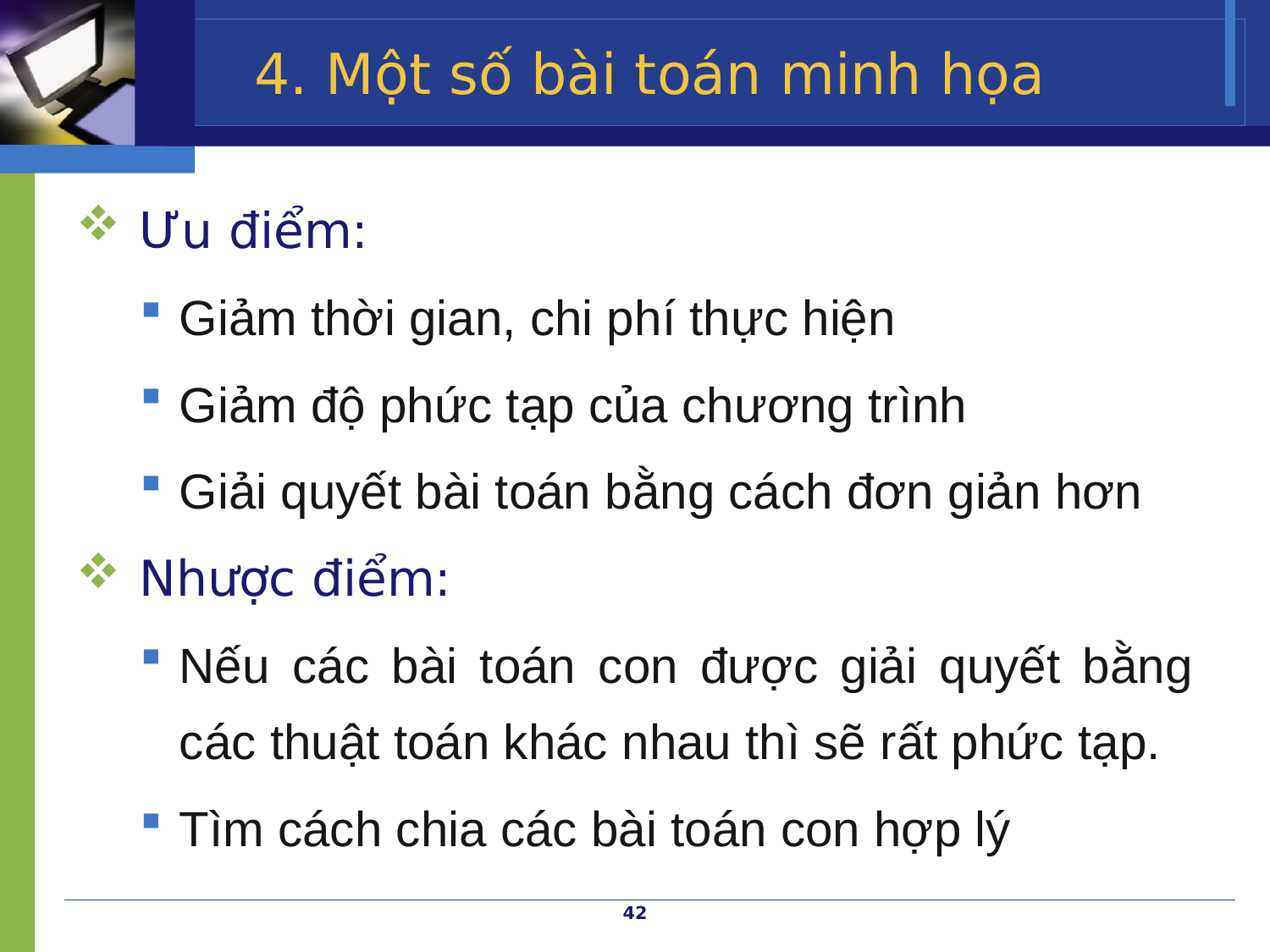

# 4. Một số bài toán minh họa
 Ưu điểm:
Giảm thời gian, chi phí thực hiện
Giảm độ phức tạp của chương trình
Giải quyết bài toán bằng cách đơn giản hơn
 Nhược điểm:
Nếu các bài toán con được giải quyết bằng các thuật toán khác nhau thì sẽ rất phức tạp.
Tìm cách chia các bài toán con hợp lý
42